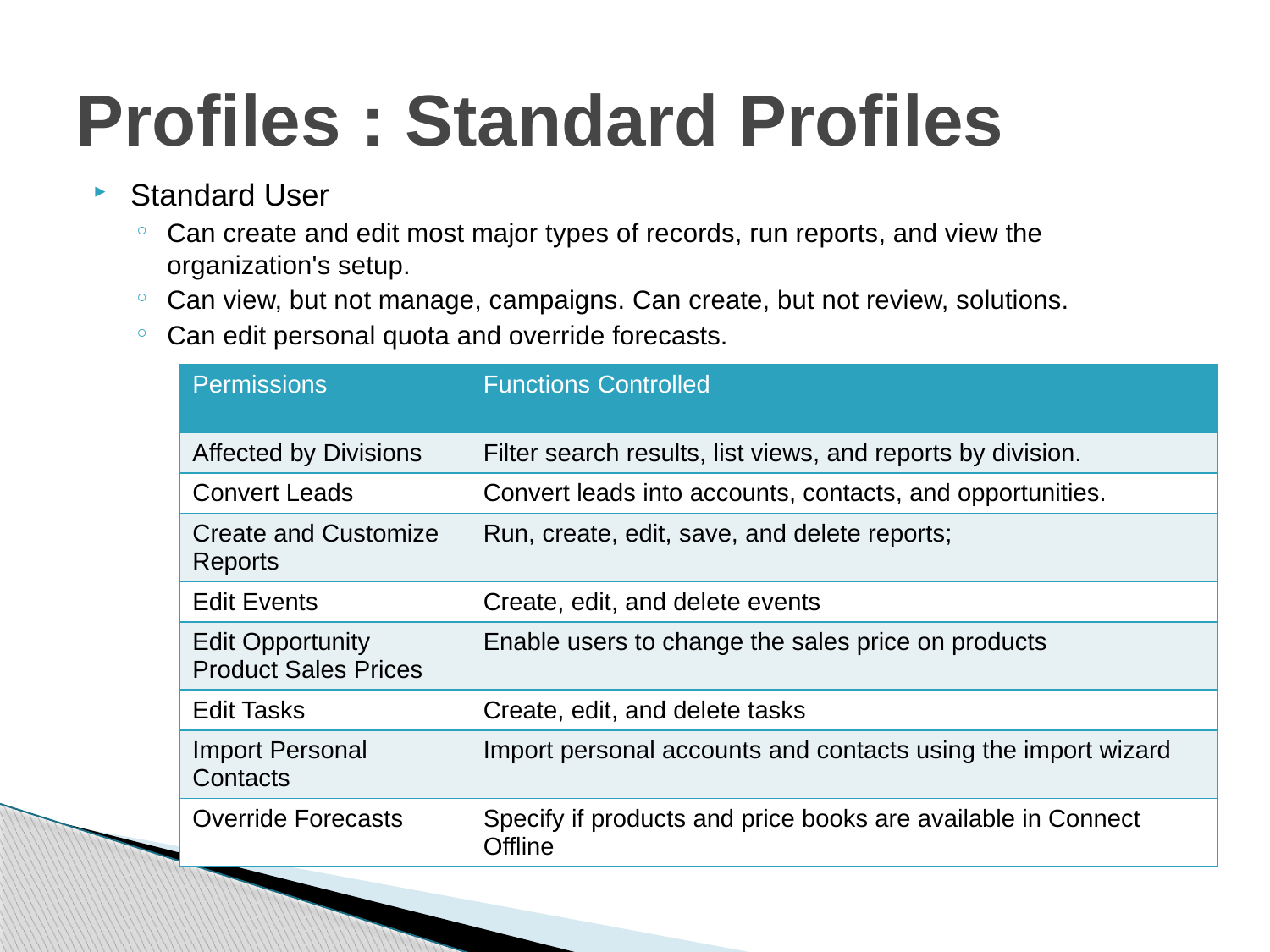

# Profiles : Standard Profiles
Standard User
Can create and edit most major types of records, run reports, and view the organization's setup.
Can view, but not manage, campaigns. Can create, but not review, solutions.
Can edit personal quota and override forecasts.

| Permissions | Functions Controlled |
| --- | --- |
| Affected by Divisions | Filter search results, list views, and reports by division. |
| Convert Leads | Convert leads into accounts, contacts, and opportunities. |
| Create and Customize Reports | Run, create, edit, save, and delete reports; |
| Edit Events | Create, edit, and delete events |
| Edit Opportunity Product Sales Prices | Enable users to change the sales price on products |
| Edit Tasks | Create, edit, and delete tasks |
| Import Personal Contacts | Import personal accounts and contacts using the import wizard |
| Override Forecasts | Specify if products and price books are available in Connect Offline |